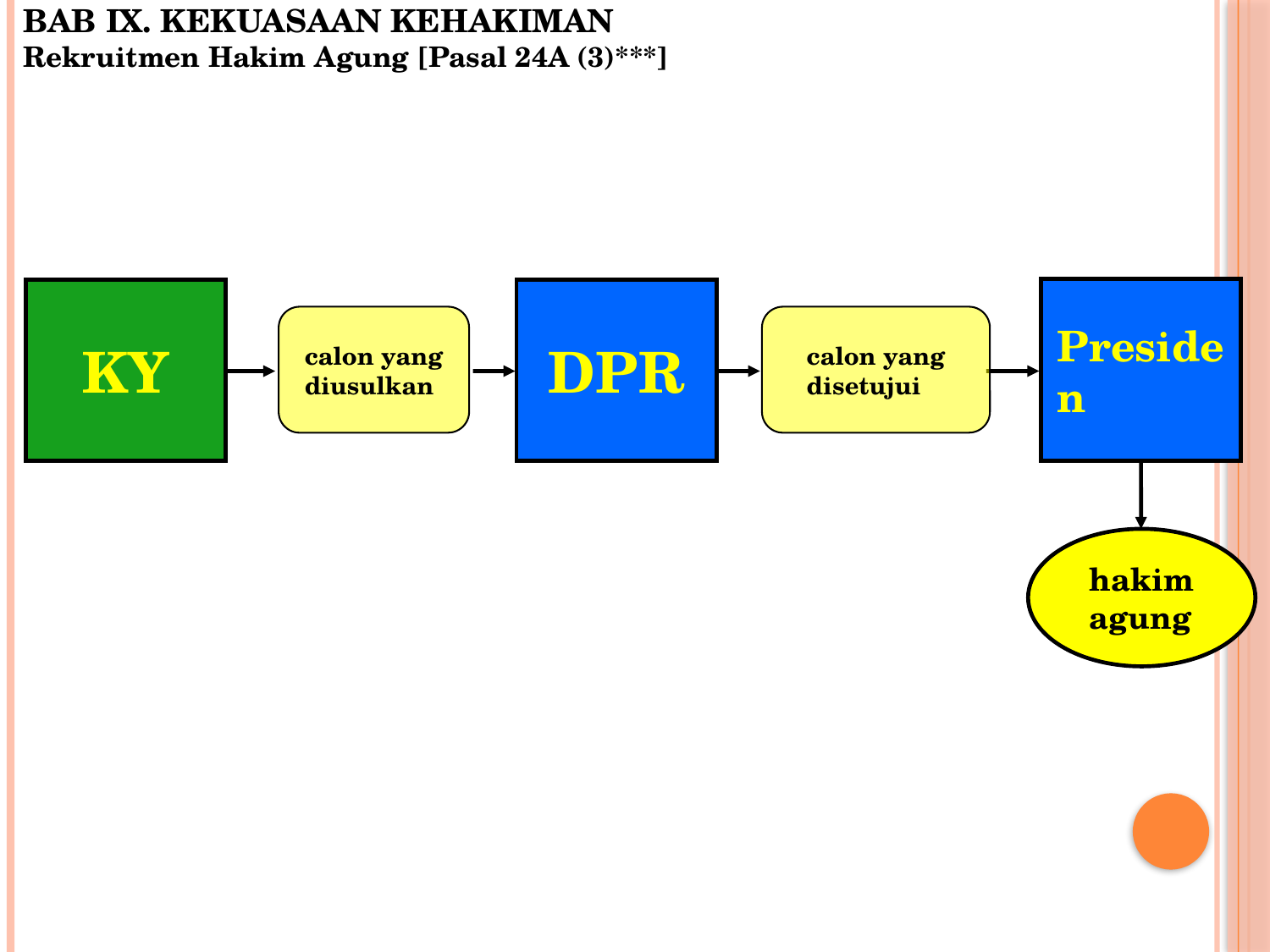

BAB IX. KEKUASAAN KEHAKIMAN
Rekruitmen Hakim Agung [Pasal 24A (3)***]
Presiden
KY
DPR
calon yang diusulkan
calon yang disetujui

hakim agung